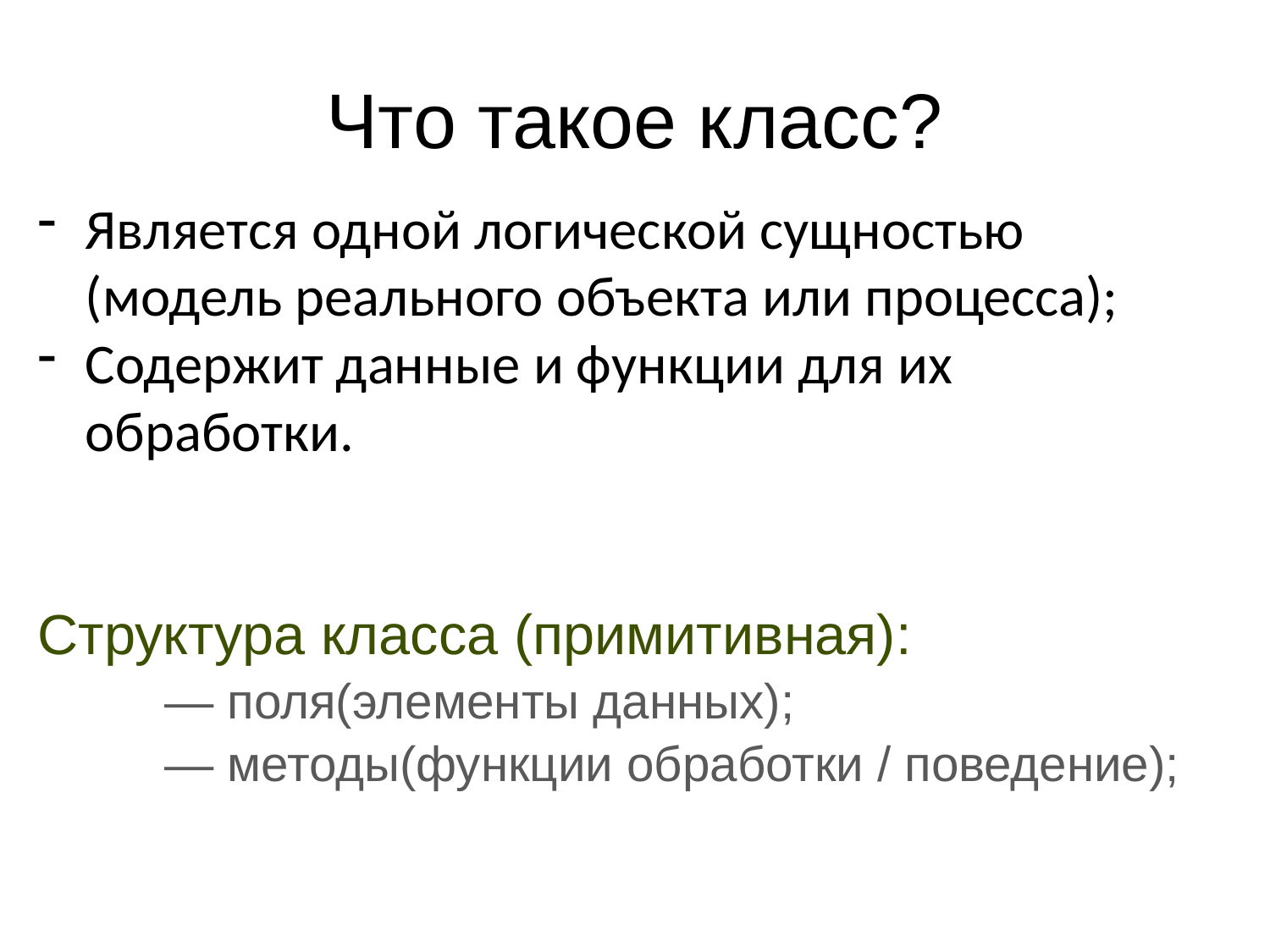

# Что такое класс?
Является одной логической сущностью (модель реального объекта или процесса);
Содержит данные и функции для их обработки.

Структура класса (примитивная):
	— поля(элементы данных);
	— методы(функции обработки / поведение);